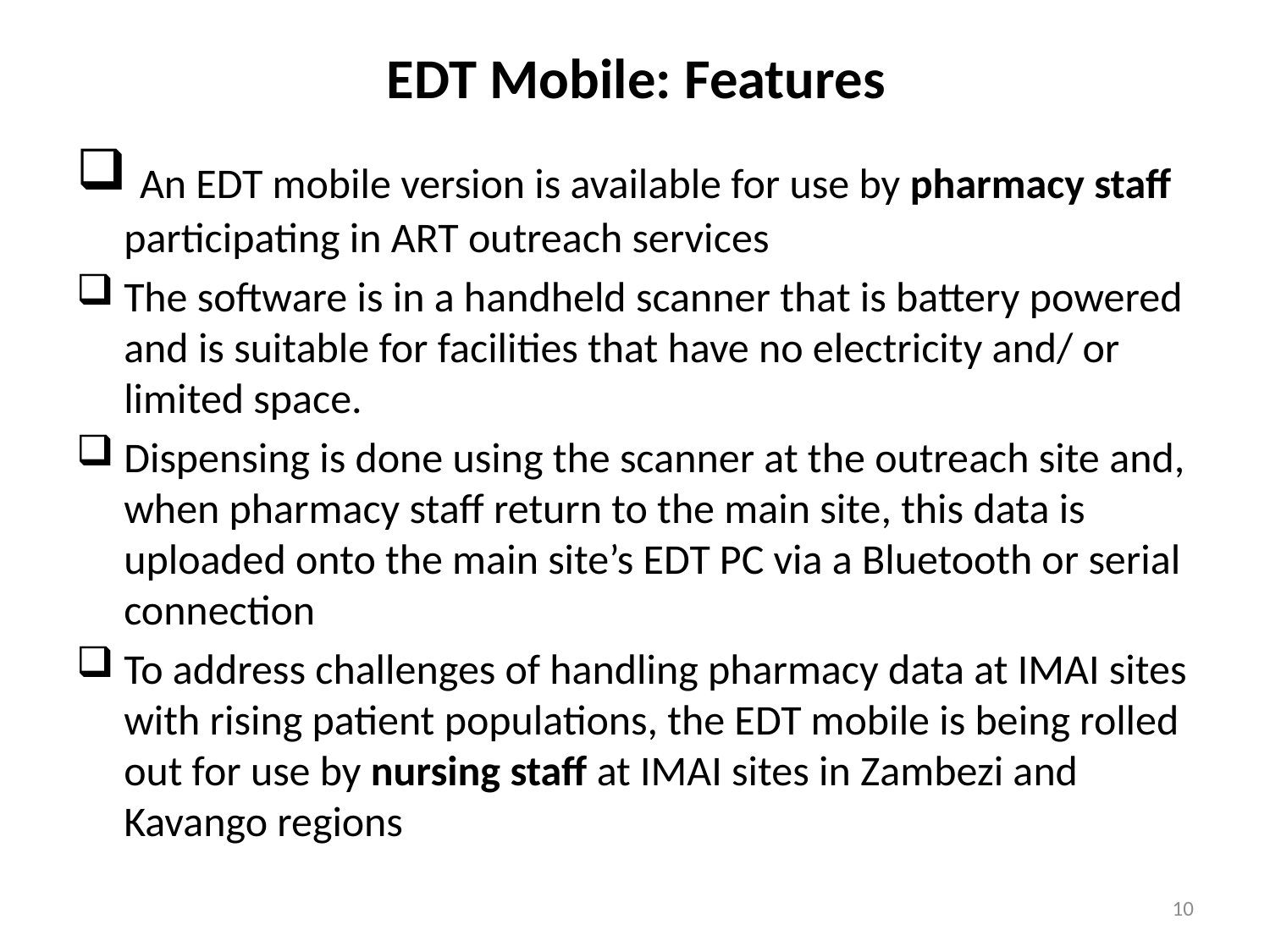

# EDT Mobile: Features
 An EDT mobile version is available for use by pharmacy staff participating in ART outreach services
The software is in a handheld scanner that is battery powered and is suitable for facilities that have no electricity and/ or limited space.
Dispensing is done using the scanner at the outreach site and, when pharmacy staff return to the main site, this data is uploaded onto the main site’s EDT PC via a Bluetooth or serial connection
To address challenges of handling pharmacy data at IMAI sites with rising patient populations, the EDT mobile is being rolled out for use by nursing staff at IMAI sites in Zambezi and Kavango regions

10